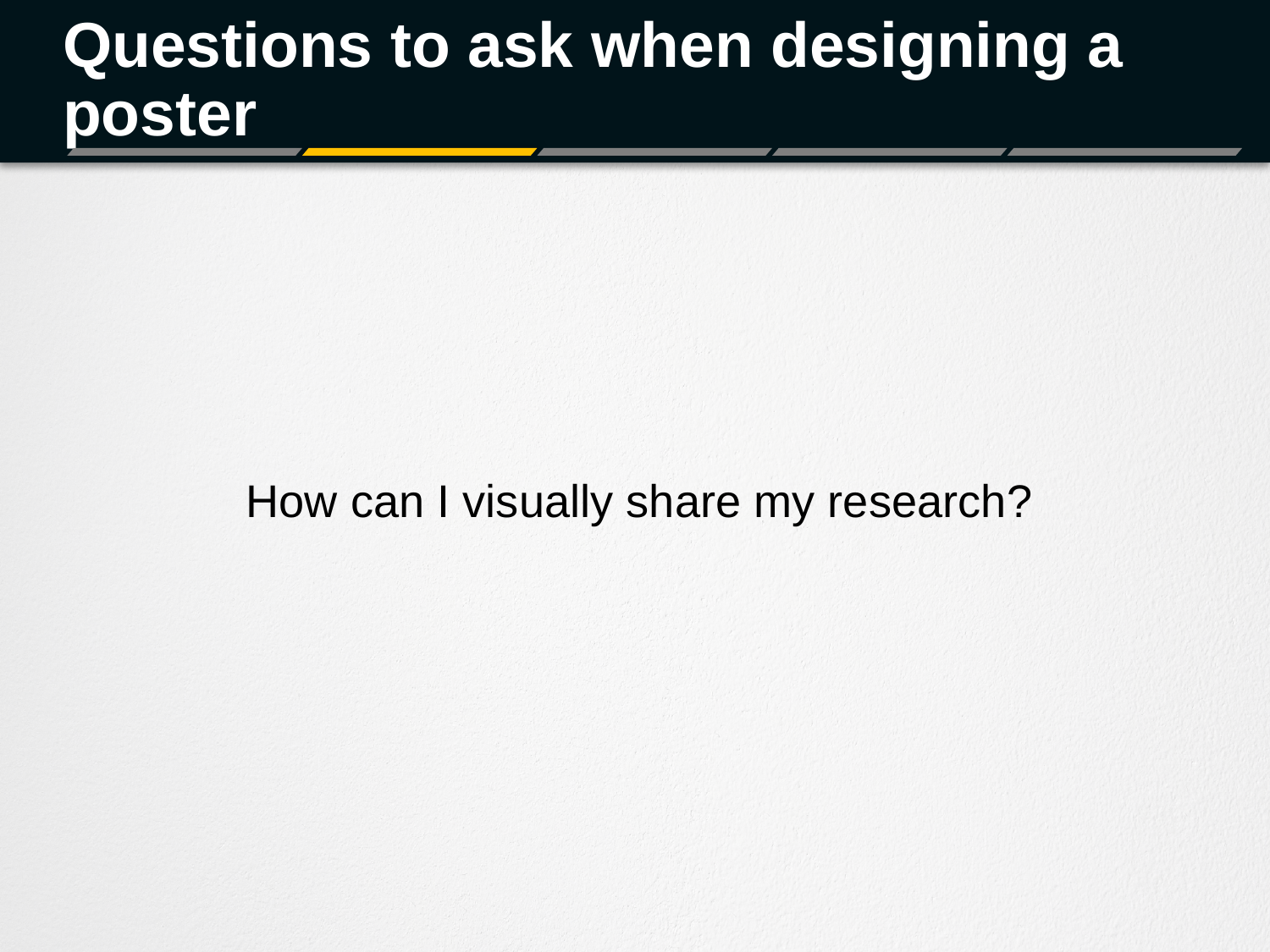

# Questions to ask when designing a poster

How can I visually share my research?